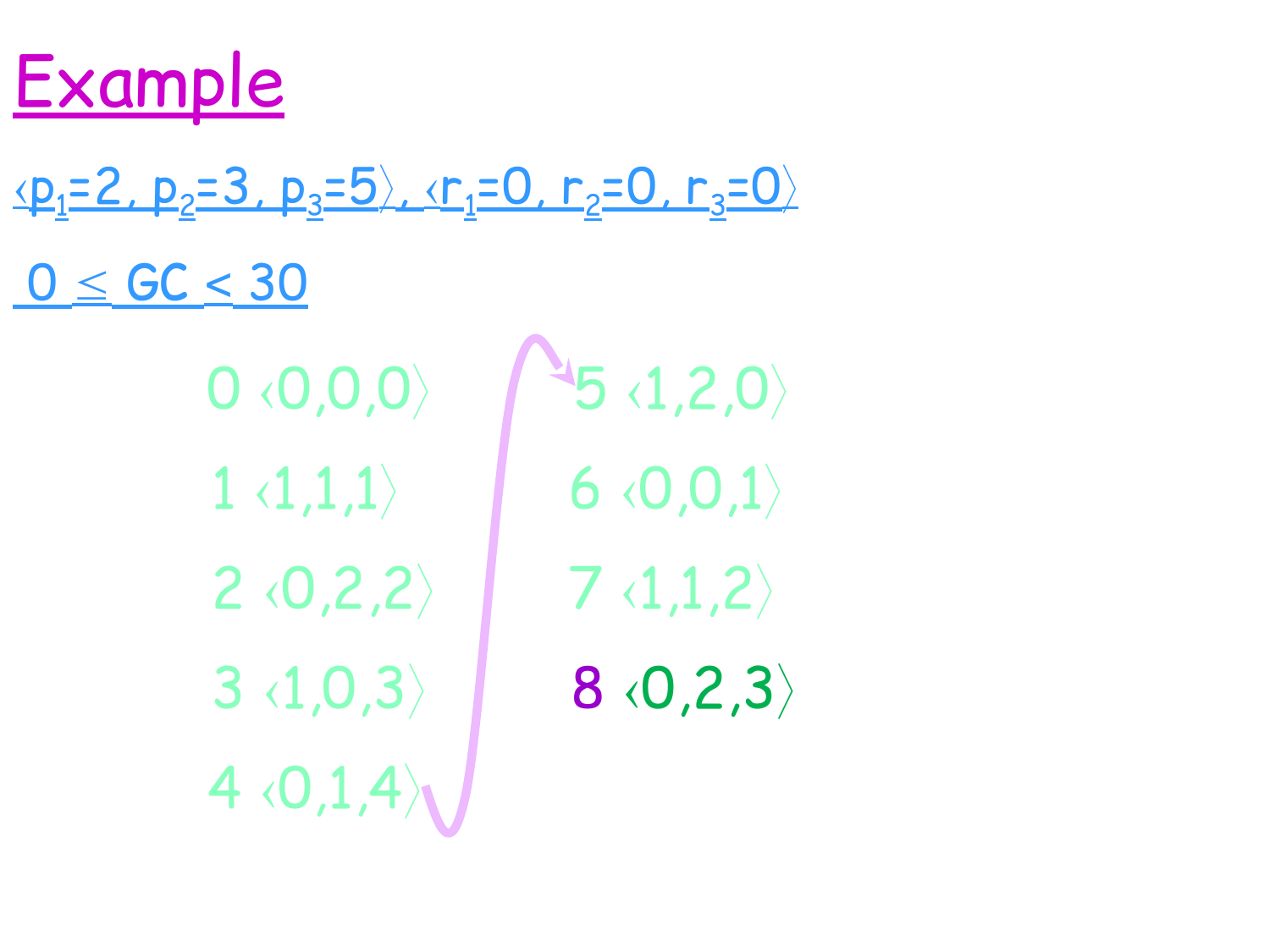

Example
〈p1=2, p2=3, p3=5〉, 〈r1=0, r2=0, r3=0〉
 0 ≤ GC < 30

0 〈0,0,0〉
5 〈1,2,0〉
1 〈1,1,1〉
6 〈0,0,1〉
2 〈0,2,2〉
7 〈1,1,2〉
3 〈1,0,3〉
8 〈0,2,3〉
4 〈0,1,4〉